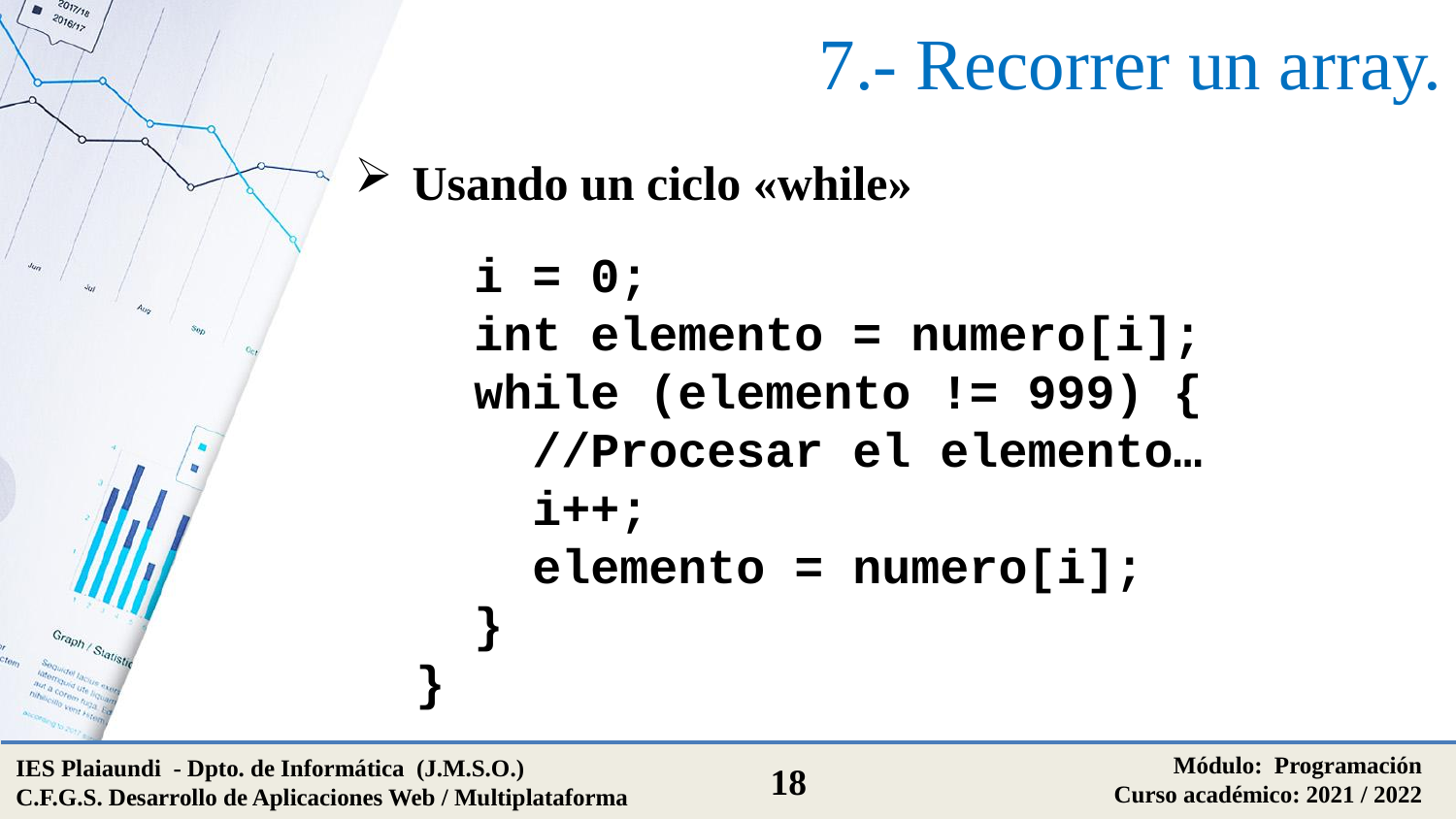

# 7.- Recorrer un array.
Usando un ciclo «while»
  i = 0;
  int elemento = numero[i];
  while (elemento != 999) {
    //Procesar el elemento…
    i++;
    elemento = numero[i];
  }
}

Módulo:  Programación
Curso académico: 2021 / 2022
IES Plaiaundi  - Dpto. de Informática  (J.M.S.O.)
C.F.G.S. Desarrollo de Aplicaciones Web / Multiplataforma
18